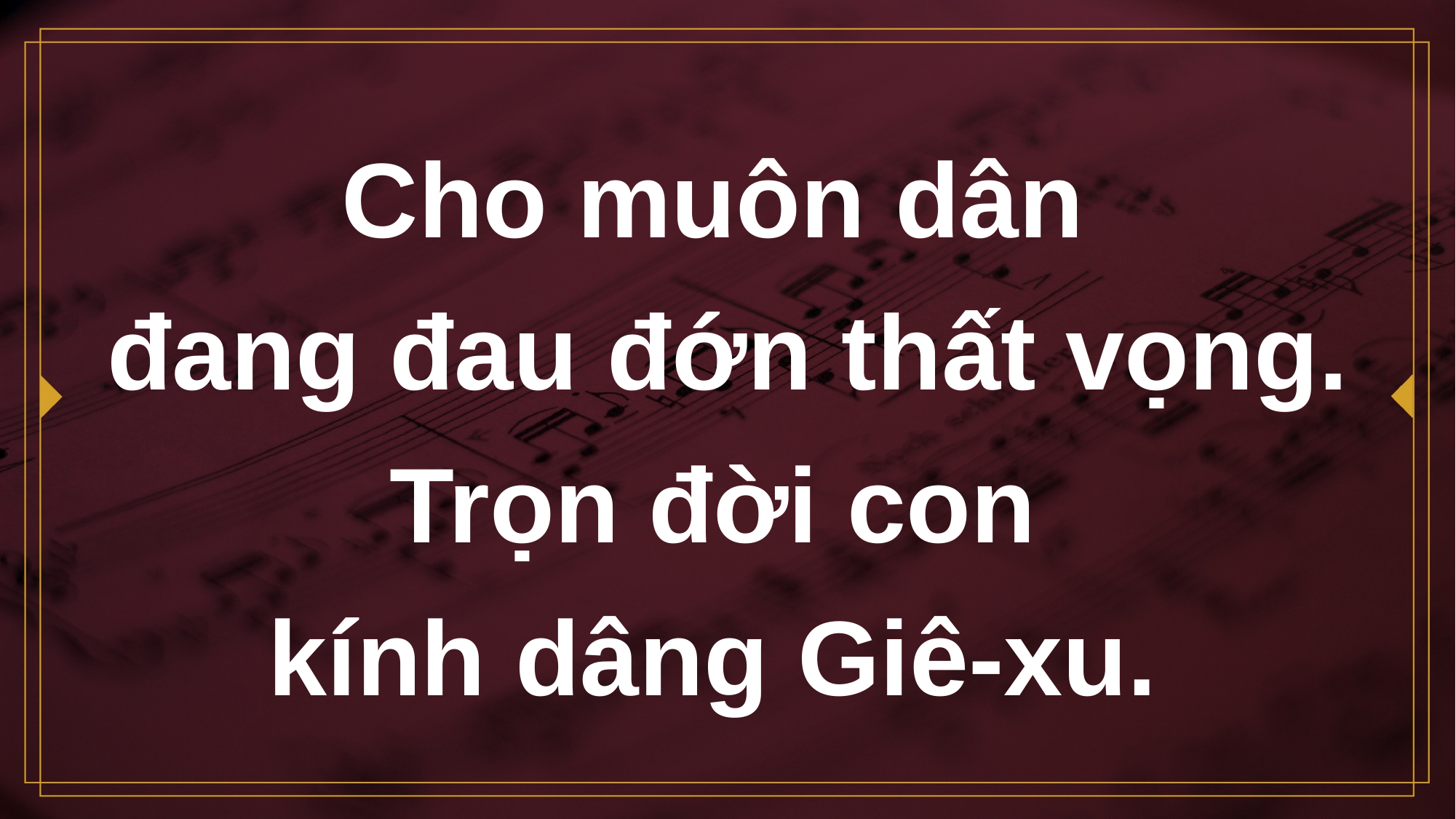

# Cho muôn dân đang đau đớn thất vọng. Trọn đời con kính dâng Giê-xu.